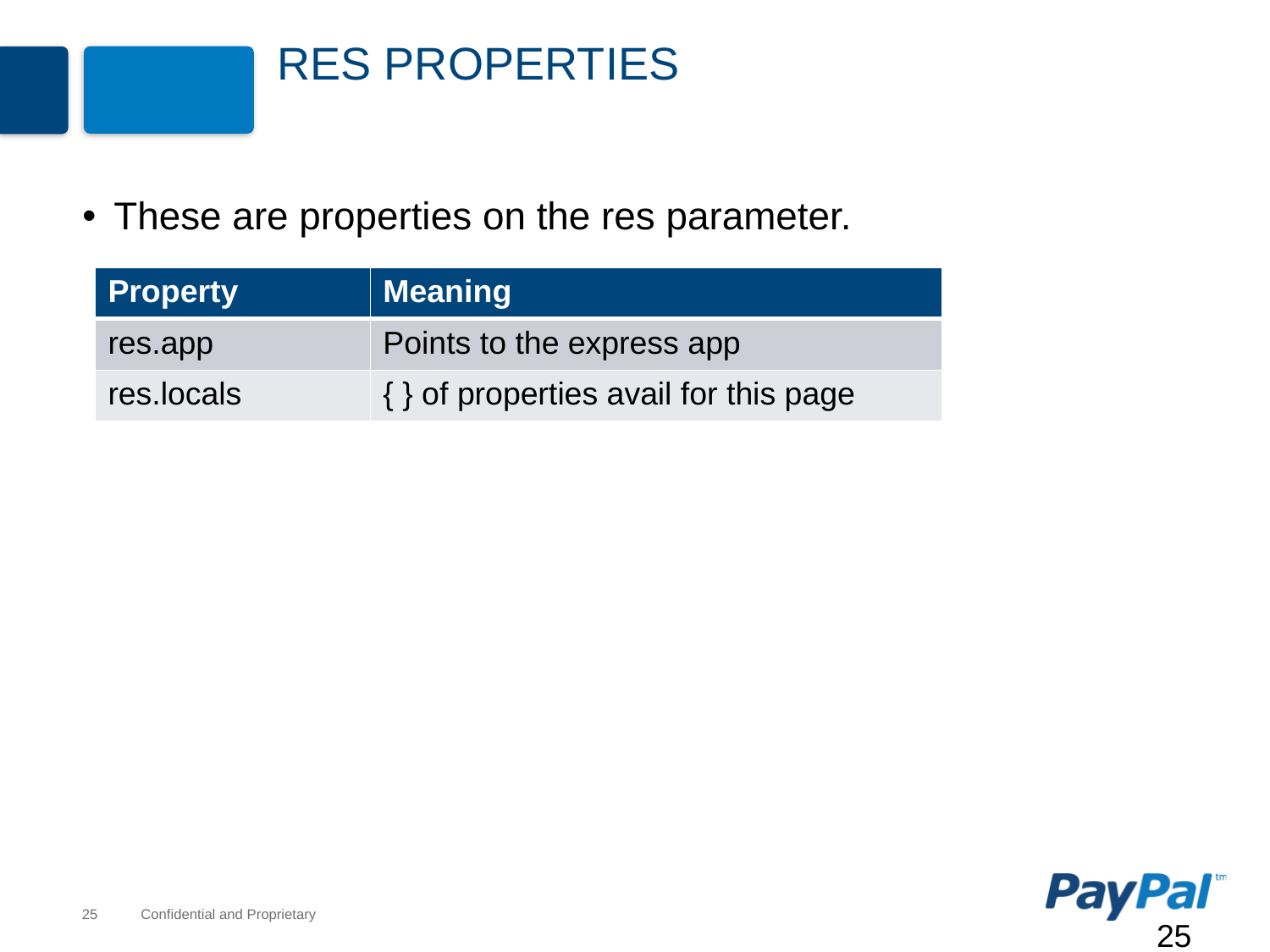

# Res properties
These are properties on the res parameter.

| Property | Meaning |
| --- | --- |
| res.app | Points to the express app |
| res.locals | { } of properties avail for this page |
25